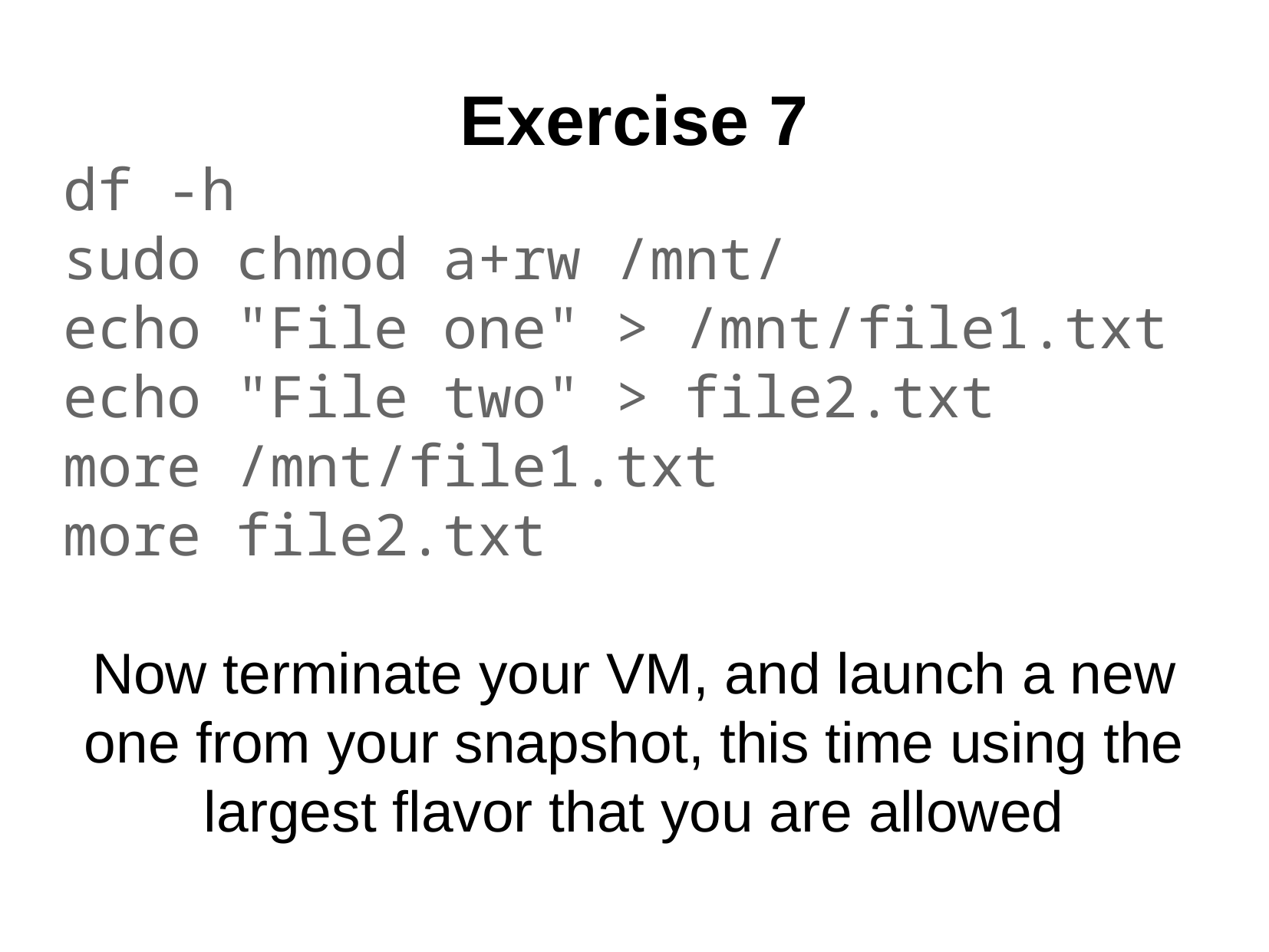

Exercise 7
df -h
sudo chmod a+rw /mnt/
echo "File one" > /mnt/file1.txt
echo "File two" > file2.txt
more /mnt/file1.txt
more file2.txt

Now terminate your VM, and launch a new one from your snapshot, this time using the largest flavor that you are allowed